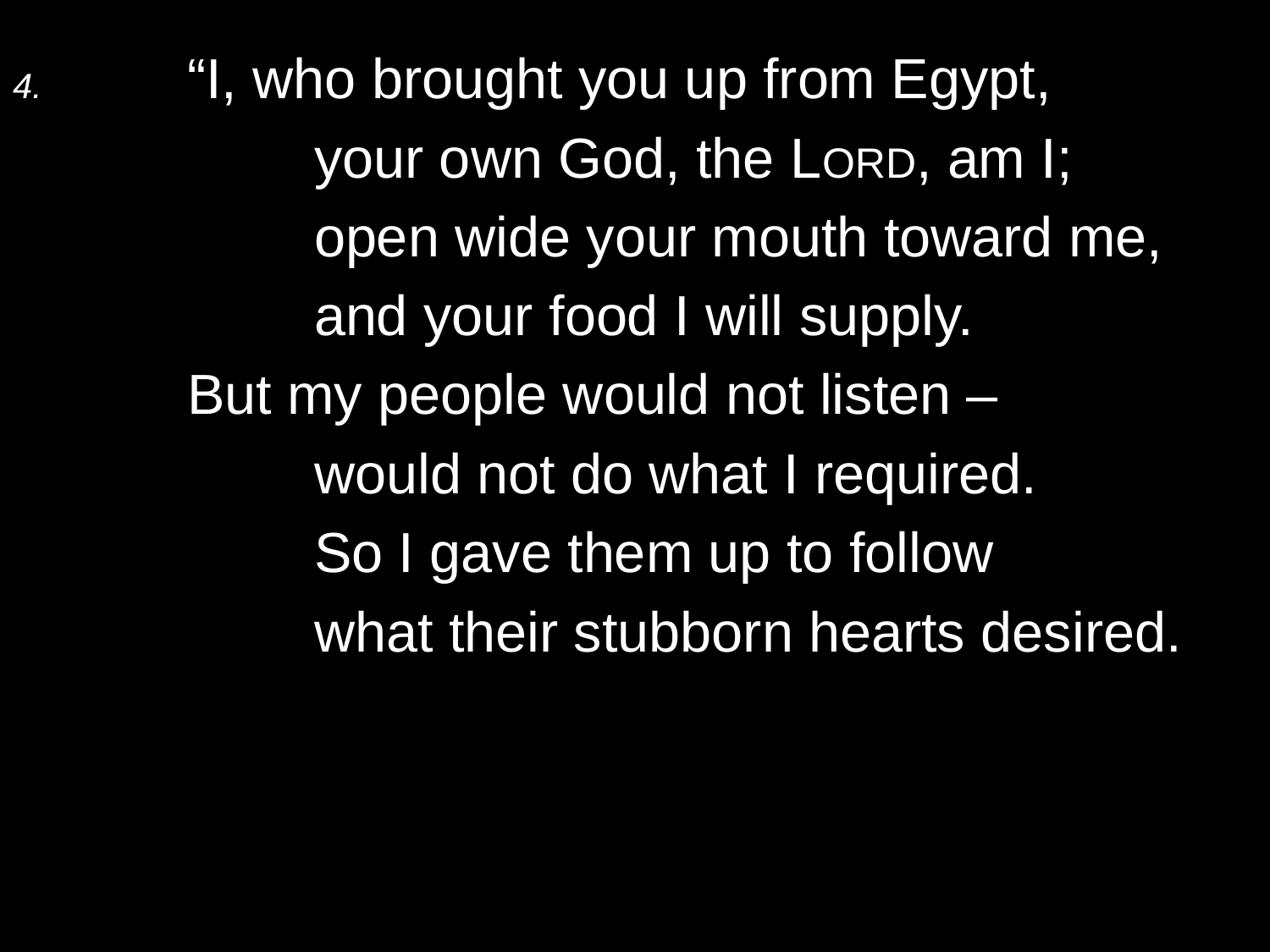

4.	“I, who brought you up from Egypt,
		your own God, the Lord, am I;
		open wide your mouth toward me,
		and your food I will supply.
	But my people would not listen –
		would not do what I required.
		So I gave them up to follow
		what their stubborn hearts desired.